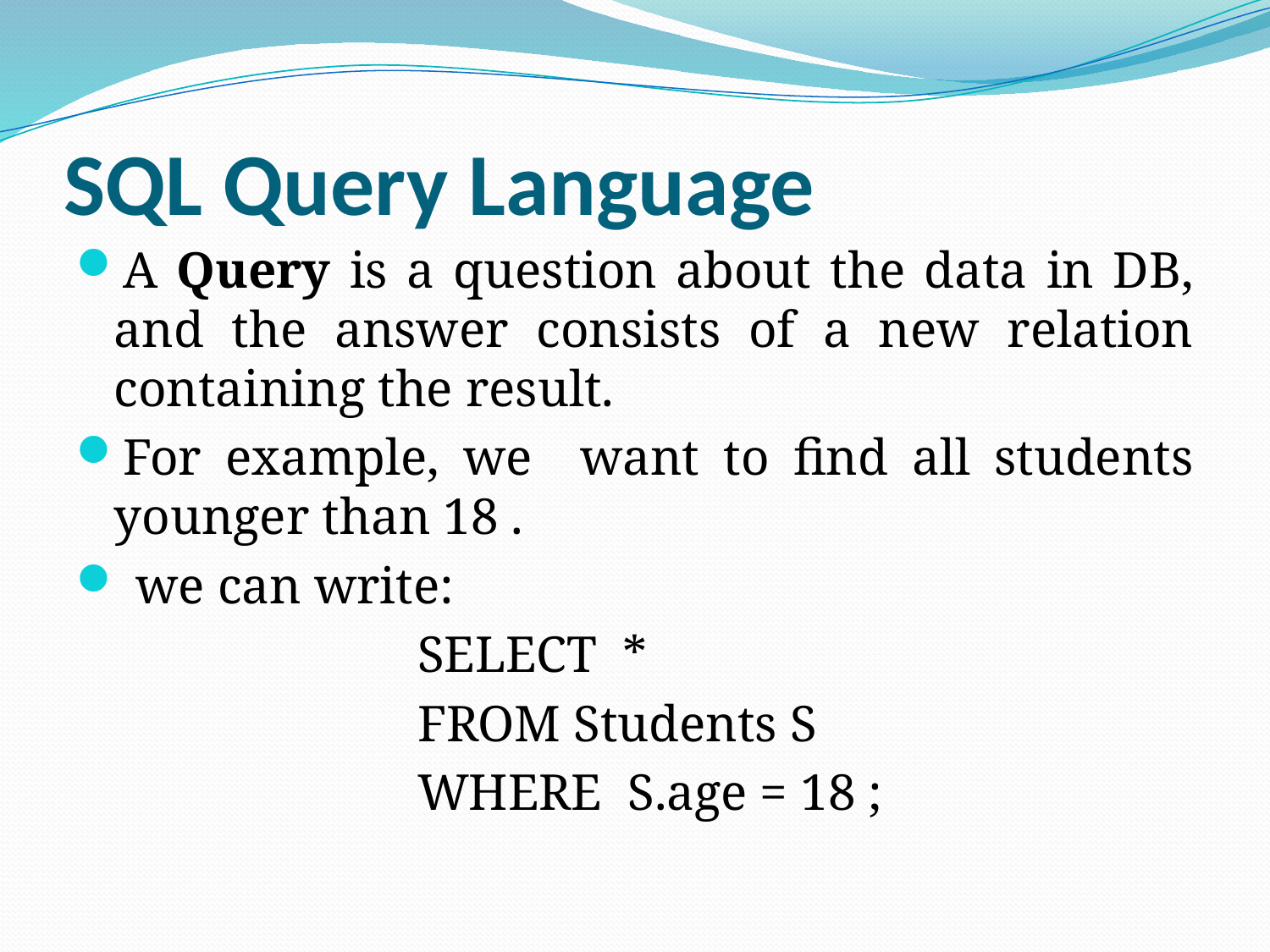

# SQL Query Language
A Query is a question about the data in DB, and the answer consists of a new relation containing the result.
For example, we  want to find all students younger than 18 .
 we can write:
SELECT  *
FROM Students S
WHERE  S.age = 18 ;